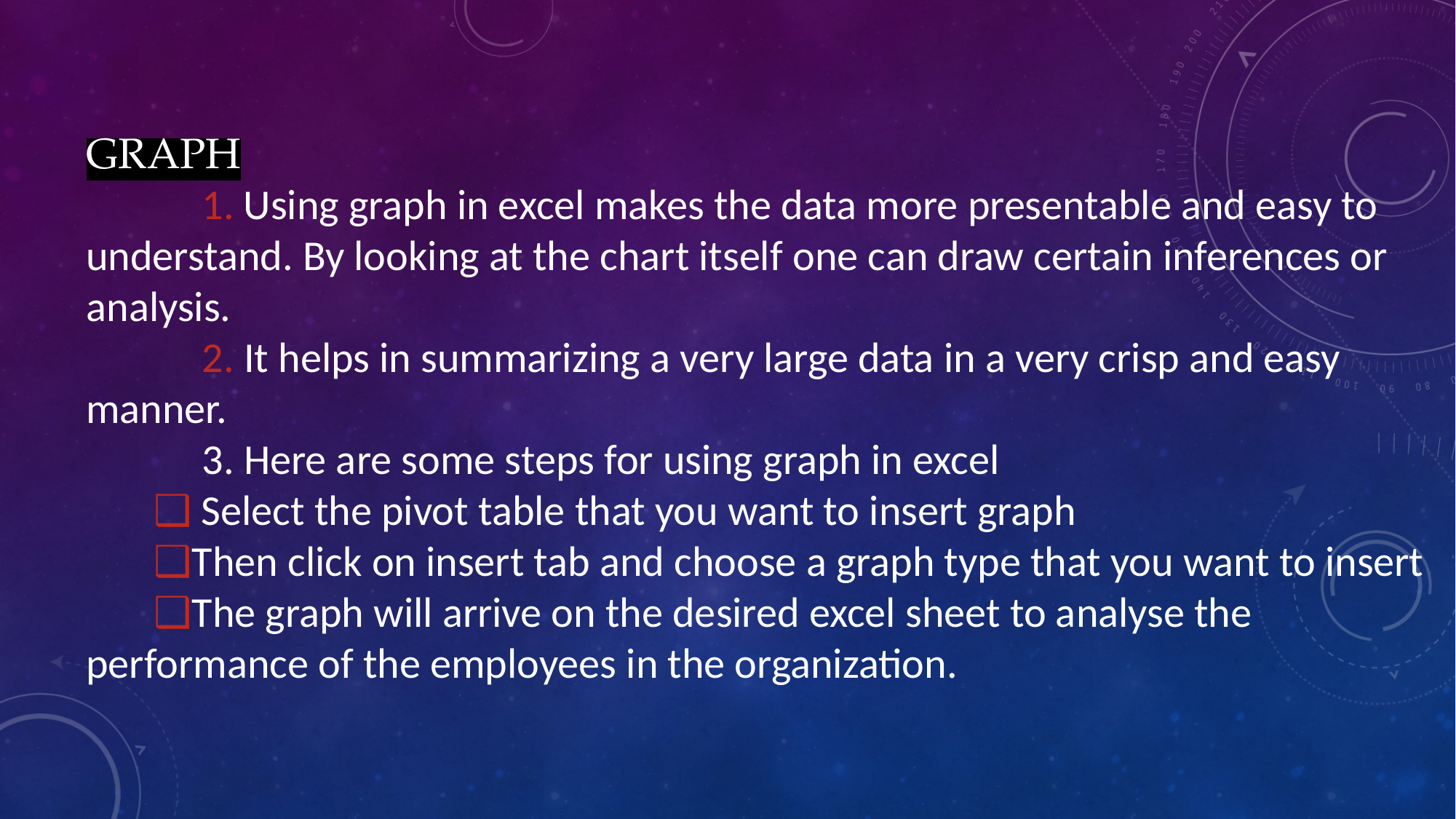

GRAPH
            1. Using graph in excel makes the data more presentable and easy to understand. By looking at the chart itself one can draw certain inferences or analysis.
            2. It helps in summarizing a very large data in a very crisp and easy manner.
            3. Here are some steps for using graph in excel
       ❑ Select the pivot table that you want to insert graph
       ❑Then click on insert tab and choose a graph type that you want to insert
       ❑The graph will arrive on the desired excel sheet to analyse the performance of the employees in the organization.